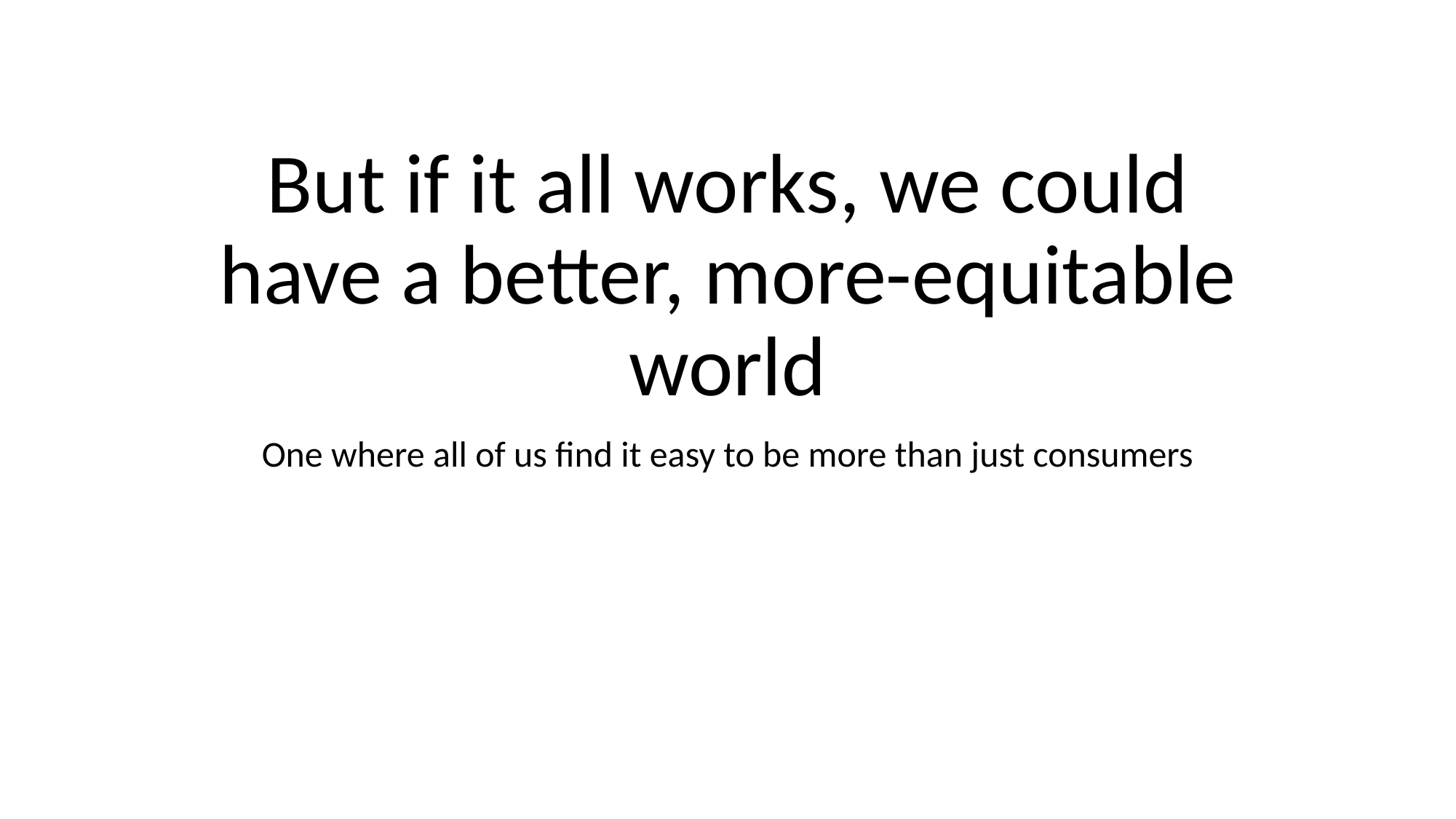

# But if it all works, we could have a better, more-equitable world
One where all of us find it easy to be more than just consumers